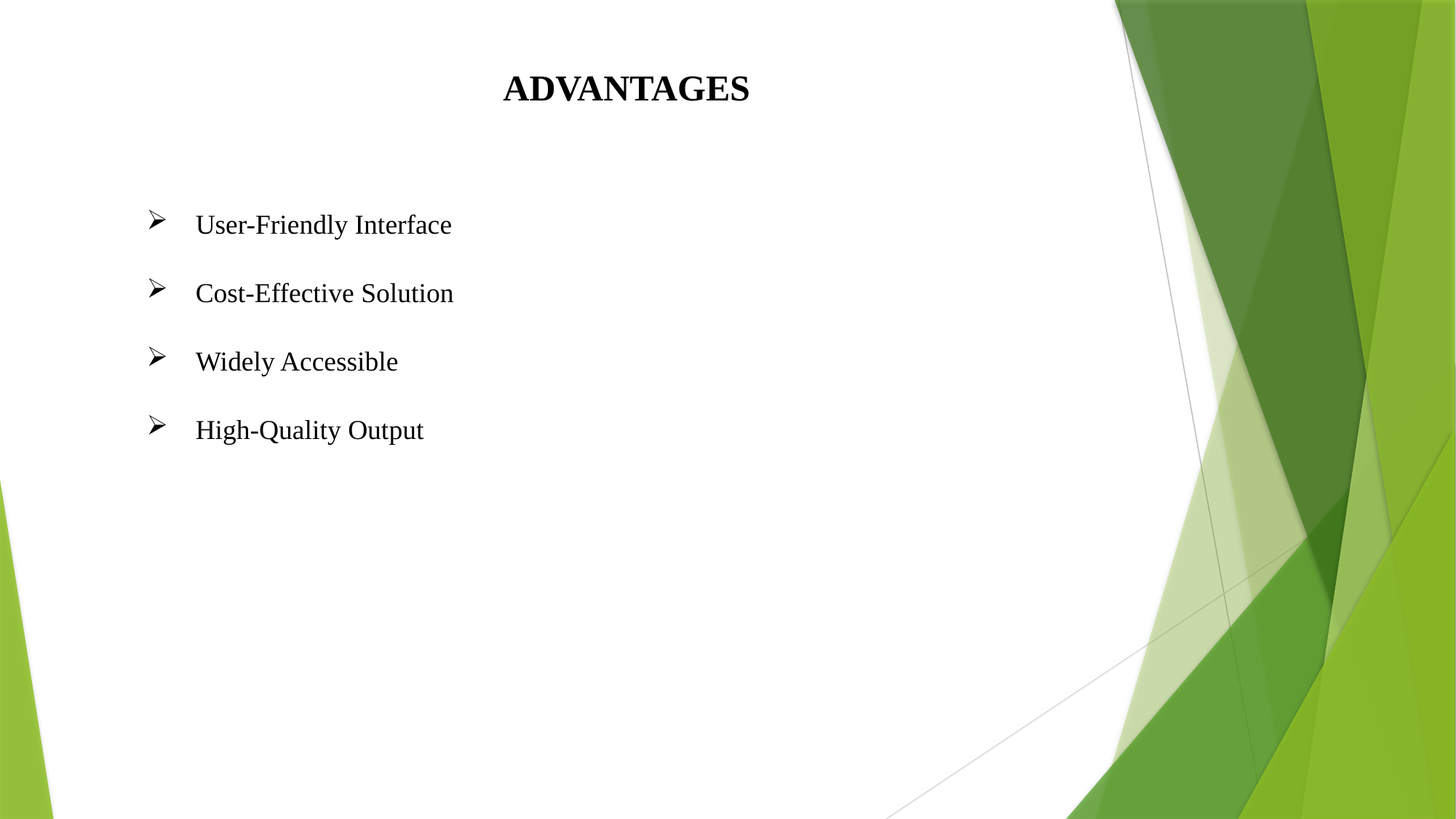

ADVANTAGES
User-Friendly Interface

Cost-Effective Solution

Widely Accessible

High-Quality Output